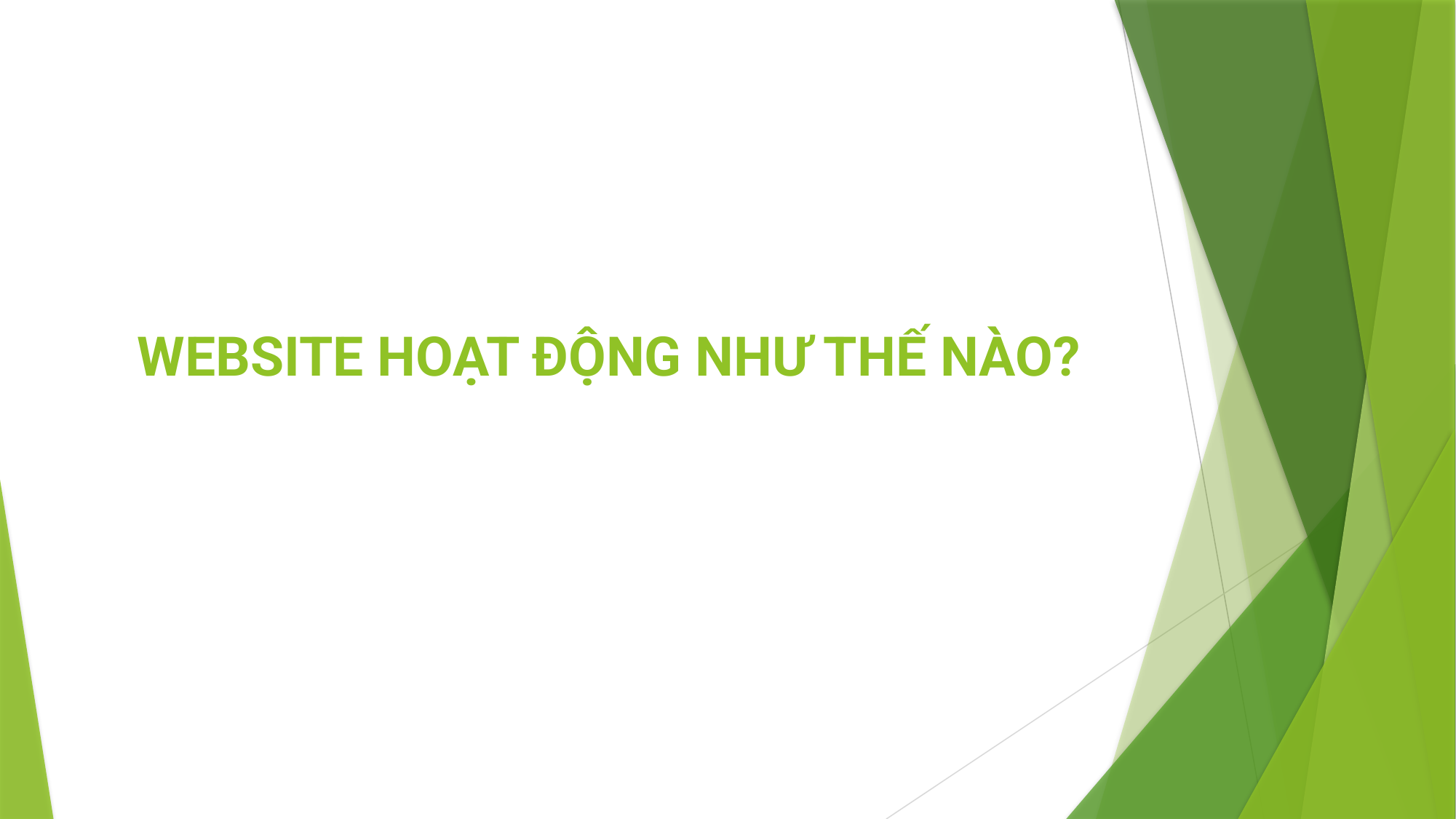

# WEBSITE HOẠT ĐỘNG NHƯ THẾ NÀO?